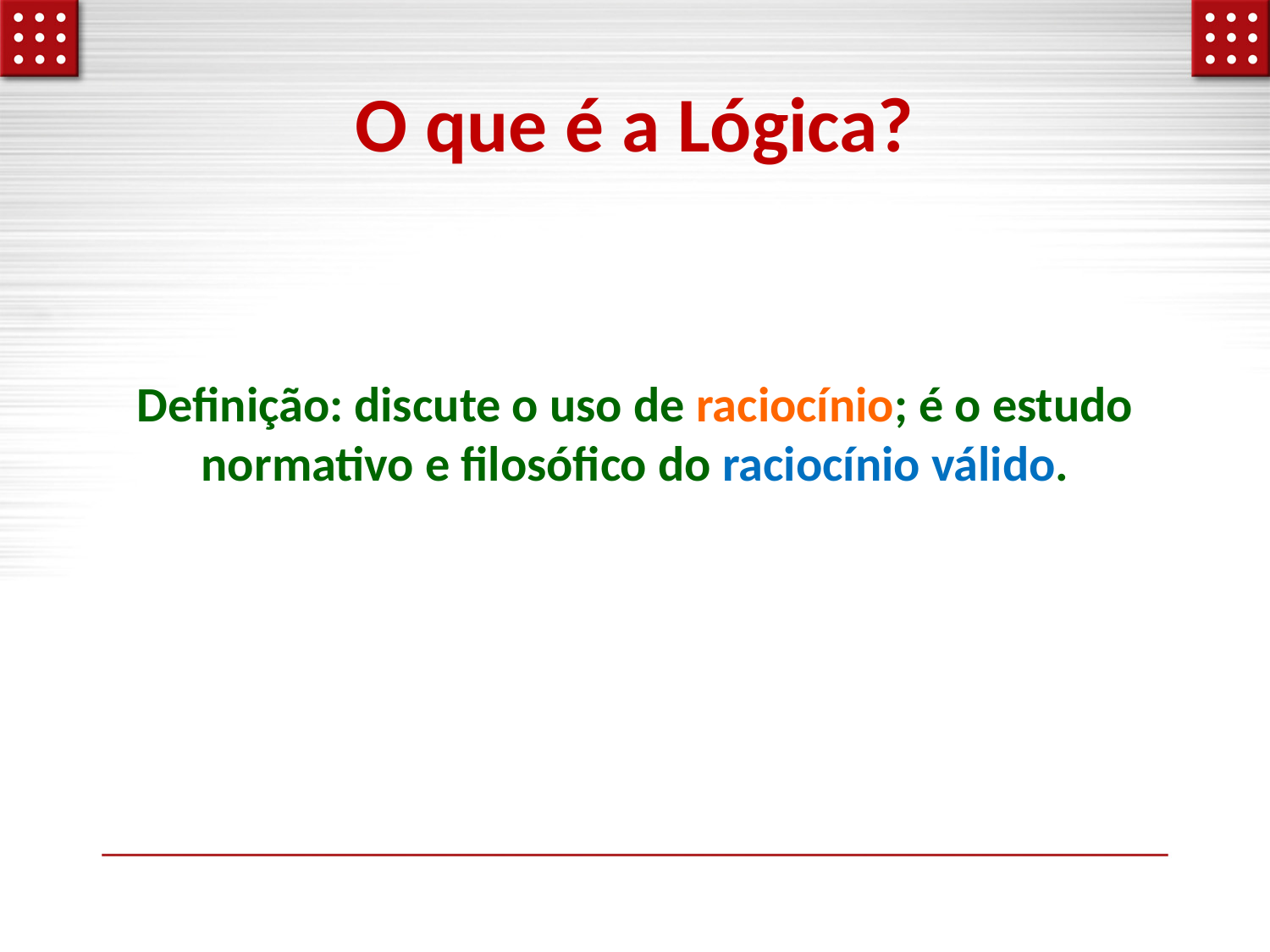

# O que é a Lógica?
Definição: discute o uso de raciocínio; é o estudo normativo e filosófico do raciocínio válido.